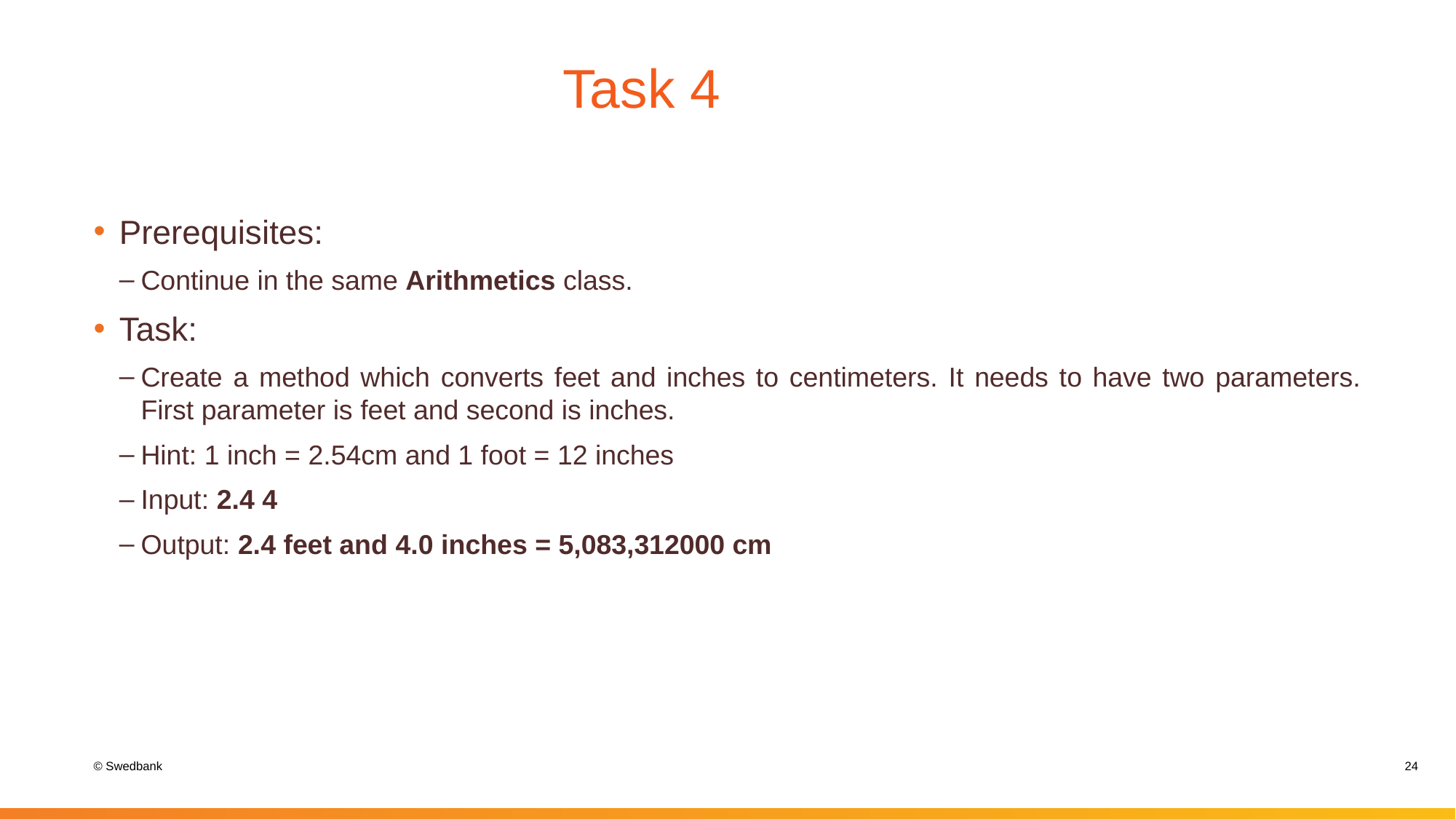

# Task 4
Prerequisites:
Continue in the same Arithmetics class.
Task:
Create a method which converts feet and inches to centimeters. It needs to have two parameters. First parameter is feet and second is inches.
Hint: 1 inch = 2.54cm and 1 foot = 12 inches
Input: 2.4 4
Output: 2.4 feet and 4.0 inches = 5,083,312000 cm

24